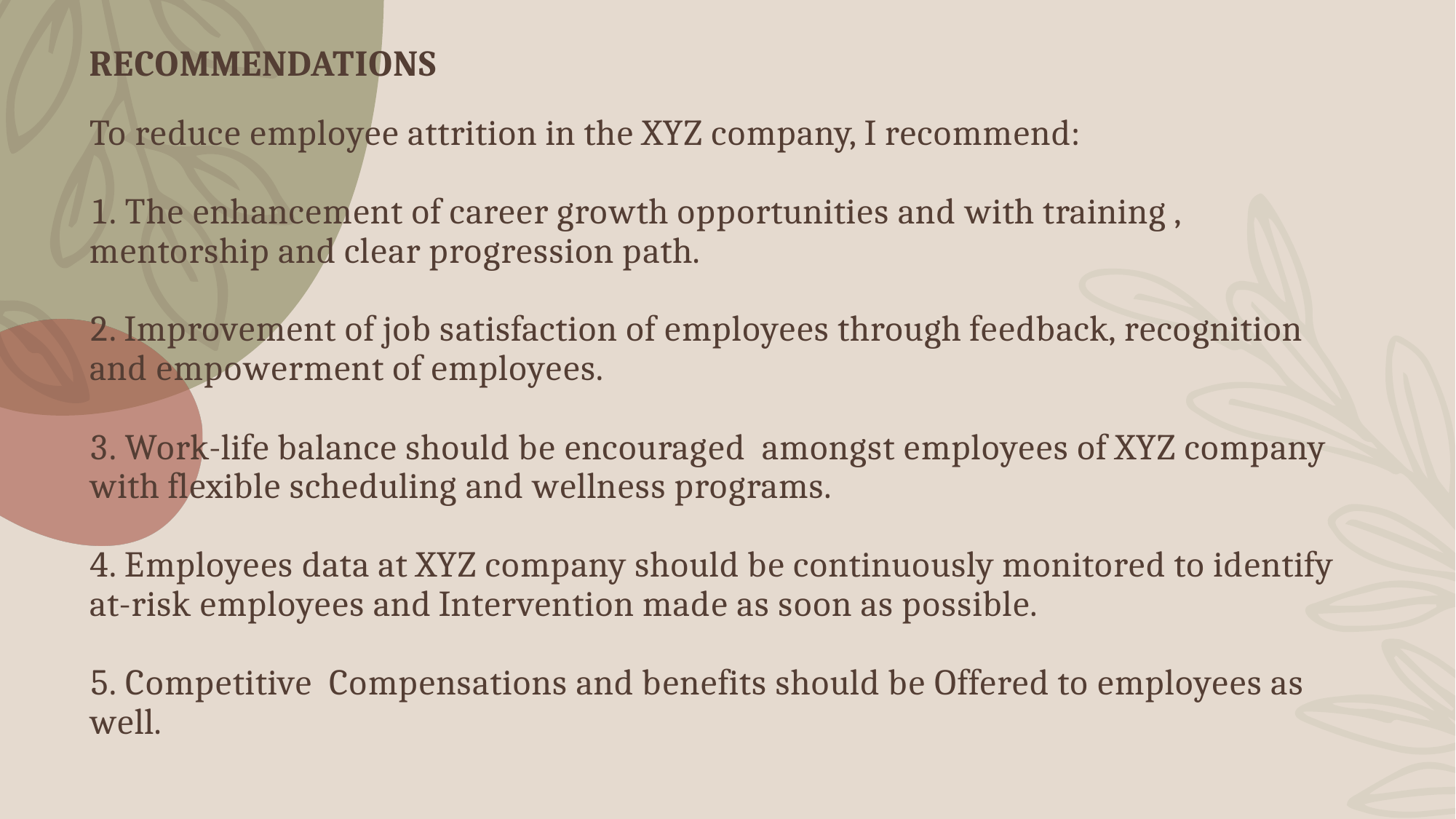

# RECOMMENDATIONS To reduce employee attrition in the XYZ company, I recommend: 1. The enhancement of career growth opportunities and with training , mentorship and clear progression path. 2. Improvement of job satisfaction of employees through feedback, recognition and empowerment of employees. 3. Work-life balance should be encouraged  amongst employees of XYZ company with flexible scheduling and wellness programs. 4. Employees data at XYZ company should be continuously monitored to identify at-risk employees and Intervention made as soon as possible. 5. Competitive  Compensations and benefits should be Offered to employees as well.